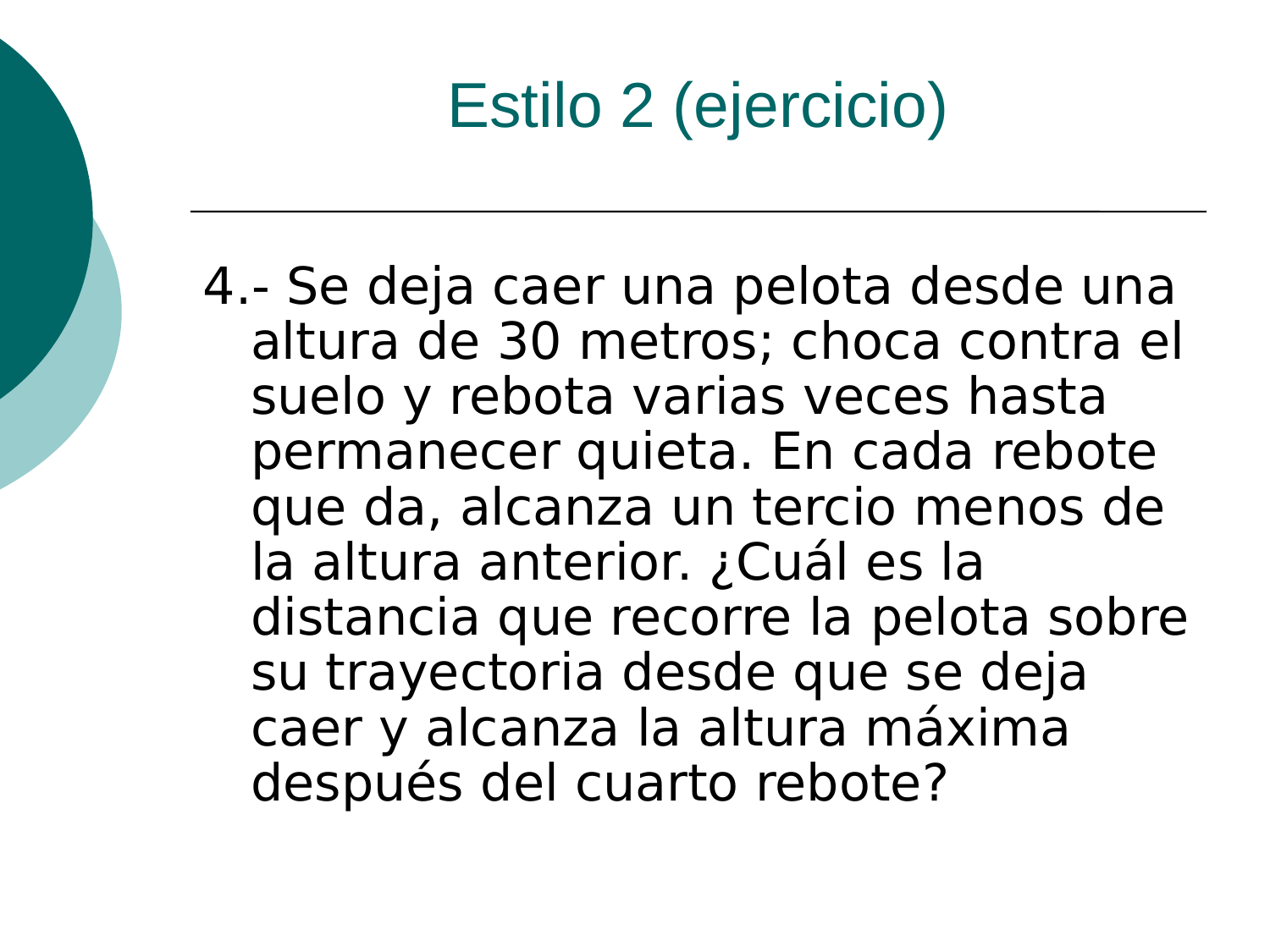

# Estilo 2 (ejercicio)
4.- Se deja caer una pelota desde una altura de 30 metros; choca contra el suelo y rebota varias veces hasta permanecer quieta. En cada rebote que da, alcanza un tercio menos de la altura anterior. ¿Cuál es la distancia que recorre la pelota sobre su trayectoria desde que se deja caer y alcanza la altura máxima después del cuarto rebote?